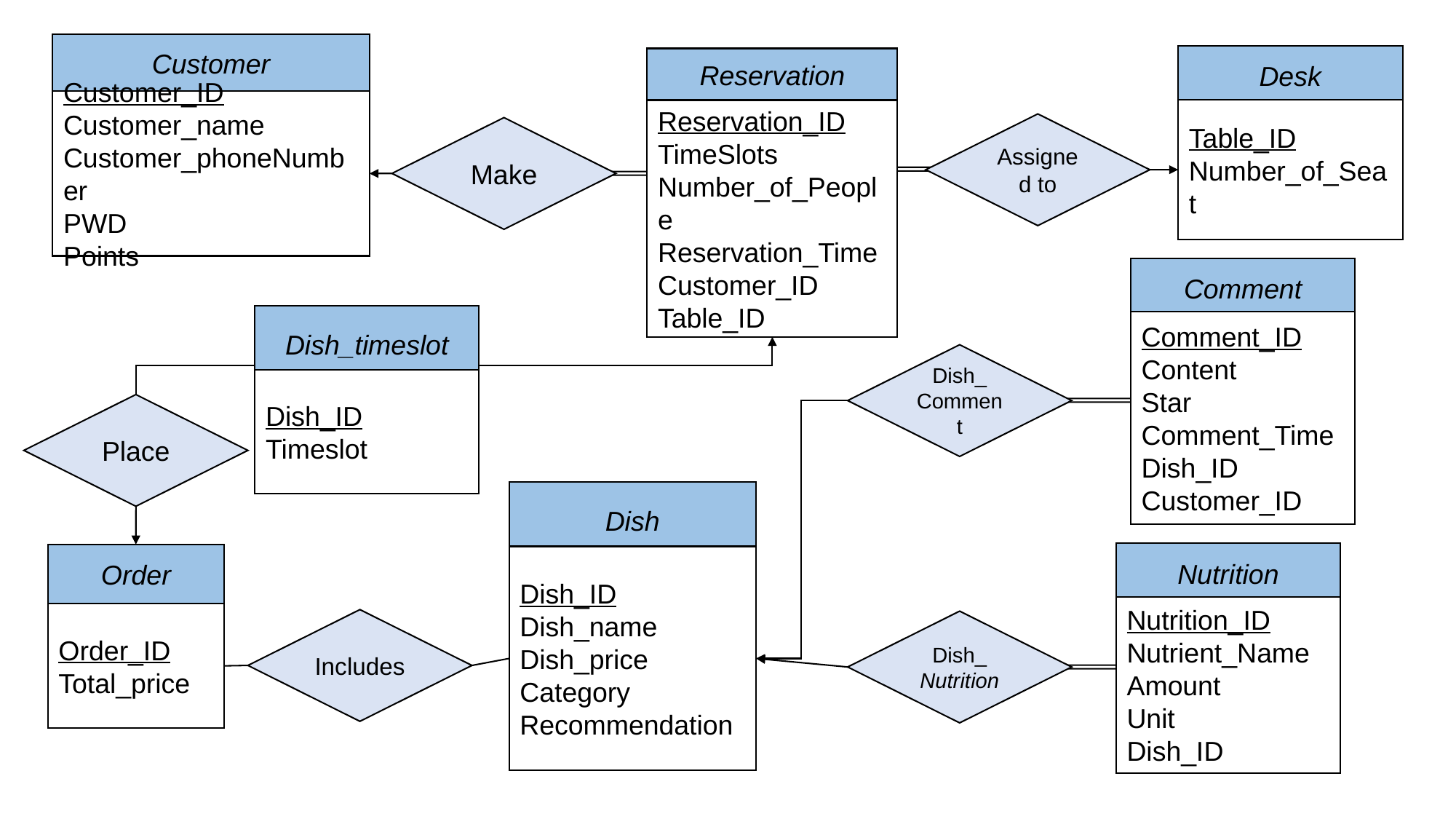

Customer
Desk
Reservation
Customer_ID
Customer_name
Customer_phoneNumber
PWD
Points
Table_ID
Number_of_Seat
Reservation_ID
TimeSlots
Number_of_People
Reservation_Time
Customer_ID
Table_ID
Assigned to
Make

Comment
Dish_timeslot
Comment_ID
Content
Star
Comment_Time
Dish_ID
Customer_ID
Dish_
Comment

Dish_ID
Timeslot
Place
Dish
Nutrition
Order
Dish_ID
Dish_name
Dish_price
Category
Recommendation
Nutrition_ID
Nutrient_Name
Amount
Unit
Dish_ID
Order_ID
Total_price
Includes
Dish_
Nutrition